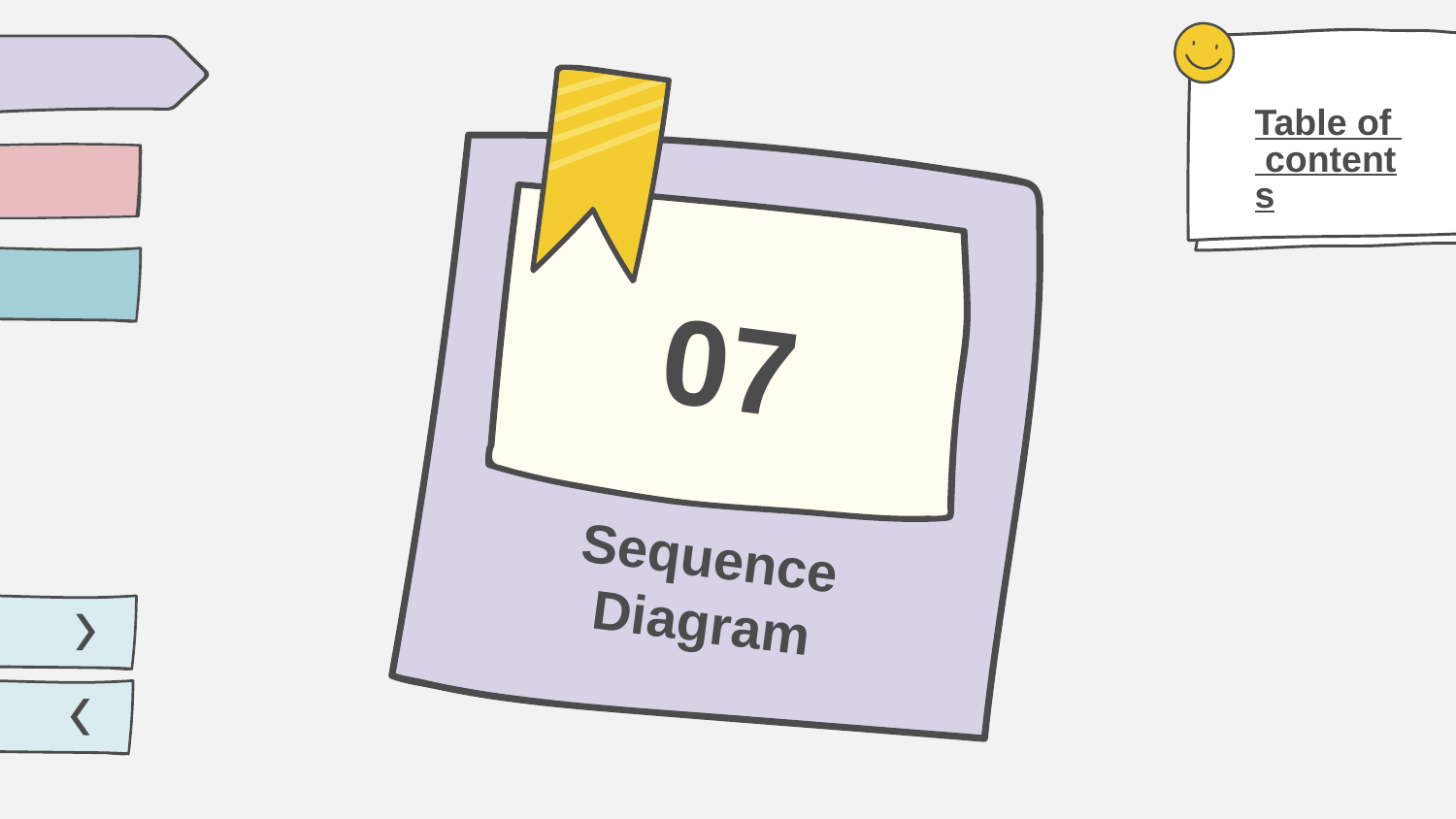

Table of  contents
07
# Sequence Diagram